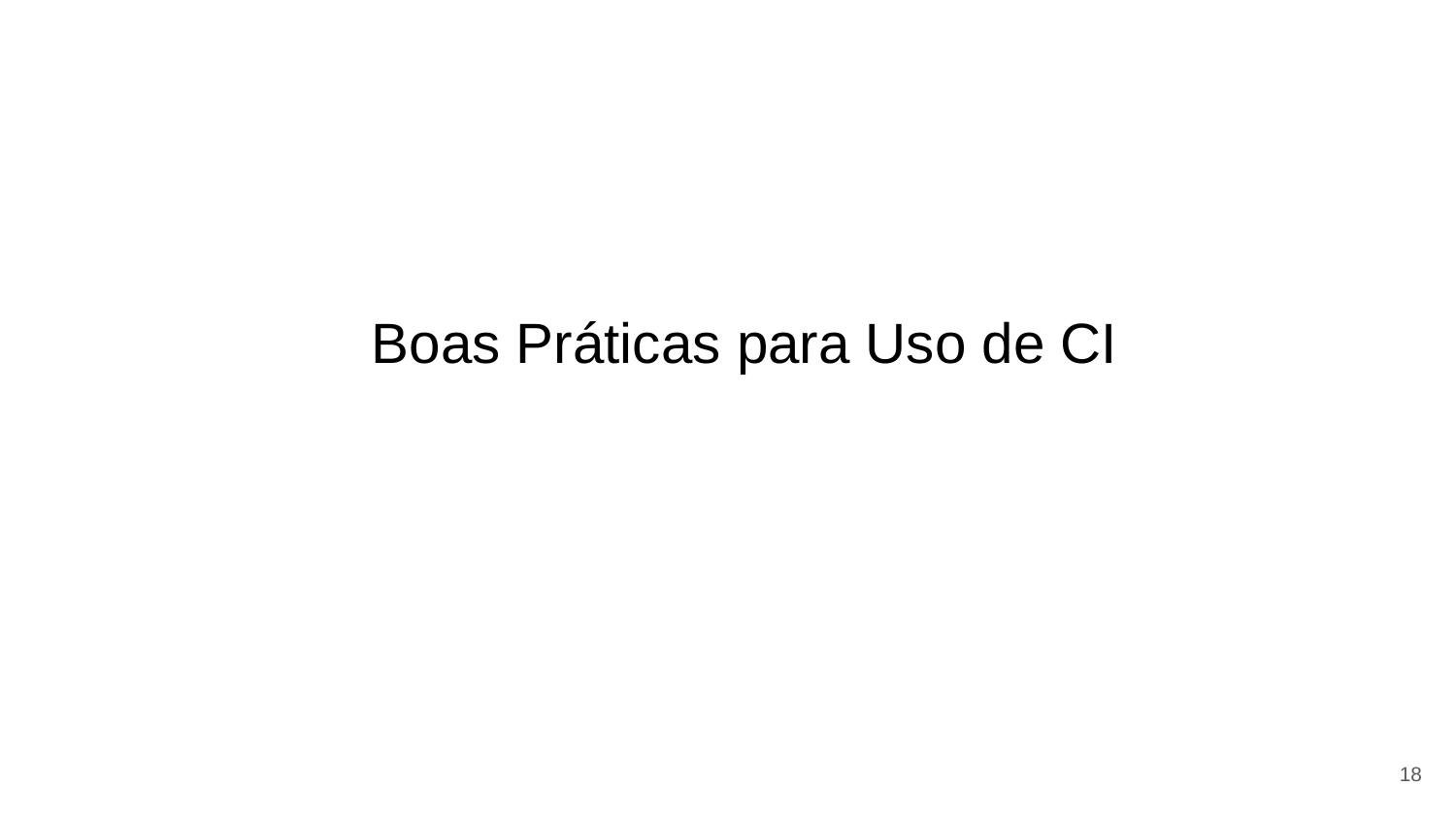

# Boas Práticas para Uso de CI
18